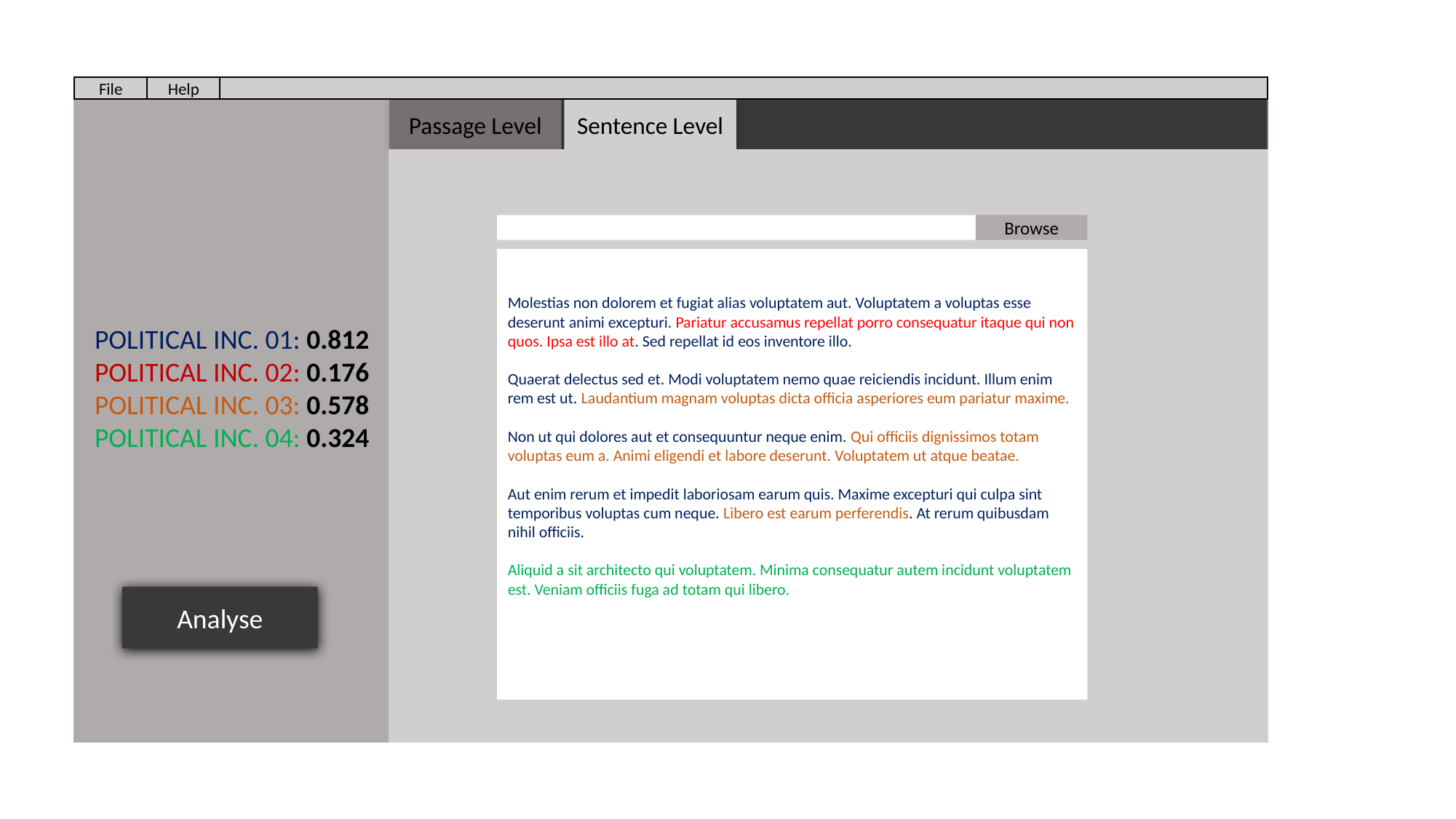

File
Help

POLITICAL INC. 01: 0.812
POLITICAL INC. 02: 0.176
POLITICAL INC. 03: 0.578
POLITICAL INC. 04: 0.324

Passage Level
Sentence Level

Analyse

Browse

Molestias non dolorem et fugiat alias voluptatem aut. Voluptatem a voluptas esse deserunt animi excepturi. Pariatur accusamus repellat porro consequatur itaque qui non quos. Ipsa est illo at. Sed repellat id eos inventore illo.

Quaerat delectus sed et. Modi voluptatem nemo quae reiciendis incidunt. Illum enim rem est ut. Laudantium magnam voluptas dicta officia asperiores eum pariatur maxime.

Non ut qui dolores aut et consequuntur neque enim. Qui officiis dignissimos totam voluptas eum a. Animi eligendi et labore deserunt. Voluptatem ut atque beatae.

Aut enim rerum et impedit laboriosam earum quis. Maxime excepturi qui culpa sint temporibus voluptas cum neque. Libero est earum perferendis. At rerum quibusdam nihil officiis.

Aliquid a sit architecto qui voluptatem. Minima consequatur autem incidunt voluptatem est. Veniam officiis fuga ad totam qui libero.